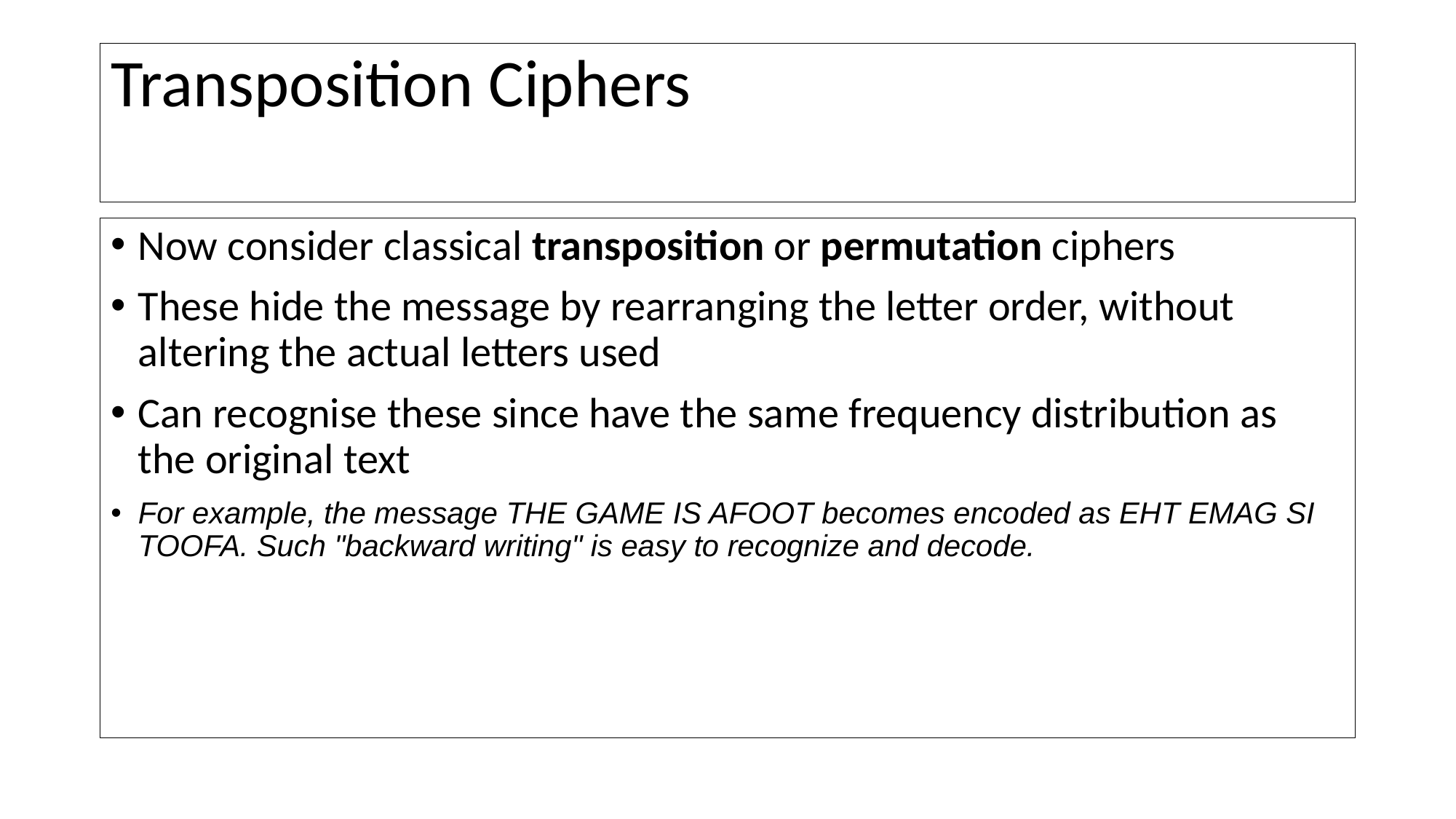

# Transposition Ciphers
Now consider classical transposition or permutation ciphers
These hide the message by rearranging the letter order, without altering the actual letters used
Can recognise these since have the same frequency distribution as the original text
For example, the message THE GAME IS AFOOT becomes encoded as EHT EMAG SI TOOFA. Such "backward writing" is easy to recognize and decode.